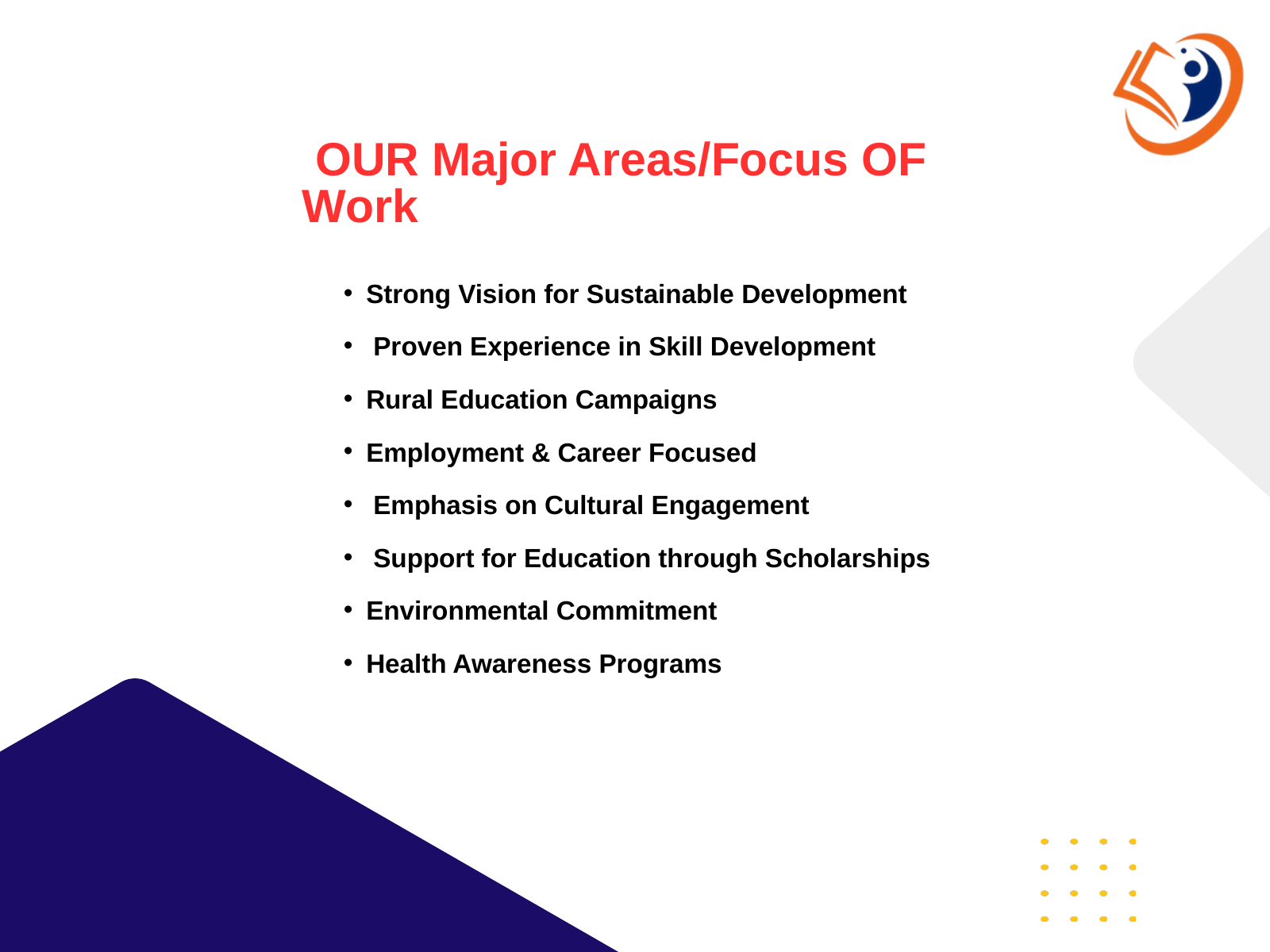

OUR Major Areas/Focus OF Work

Strong Vision for Sustainable Development

 Proven Experience in Skill Development

Rural Education Campaigns

Employment & Career Focused

 Emphasis on Cultural Engagement

 Support for Education through Scholarships

Environmental Commitment

Health Awareness Programs